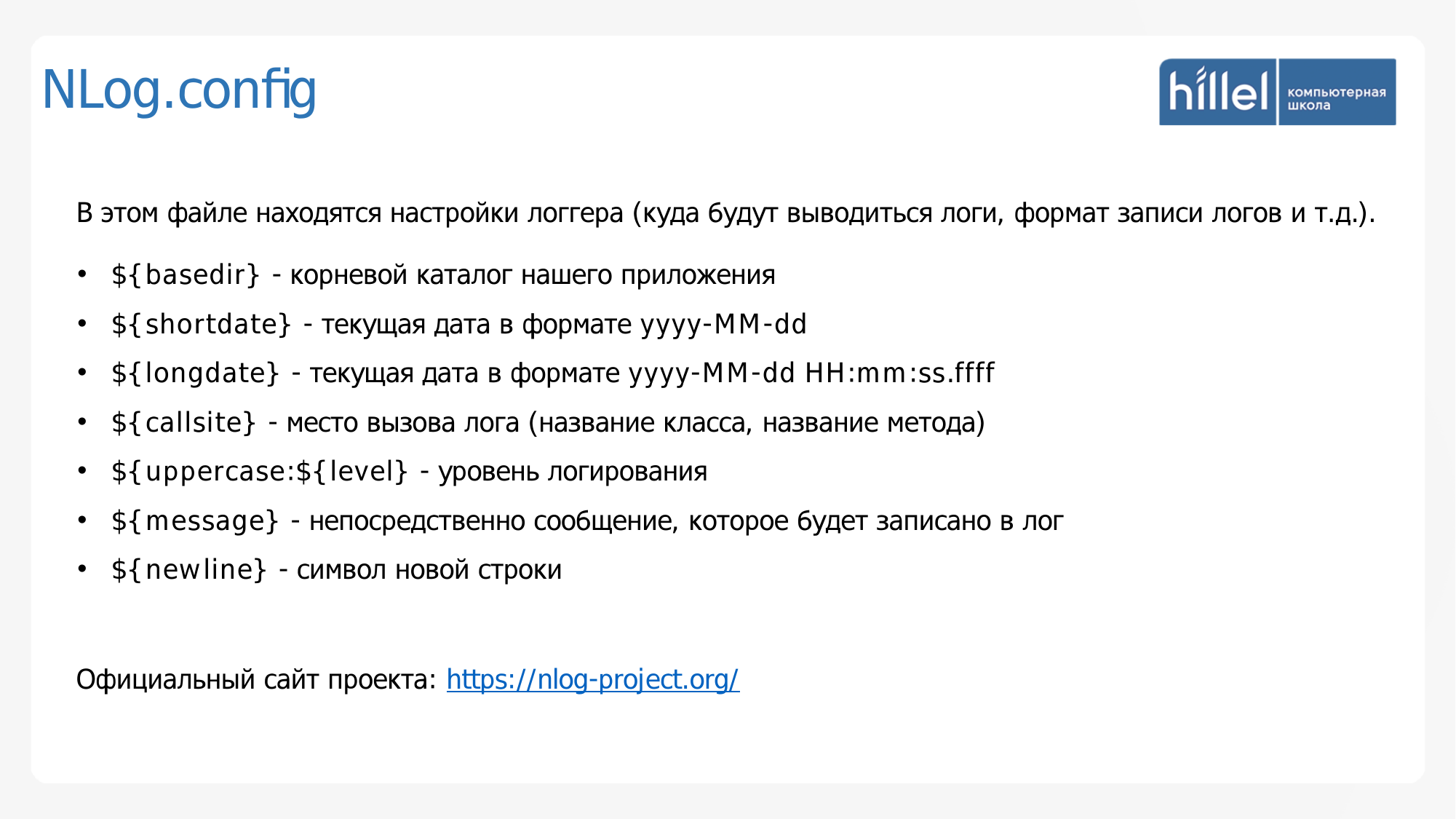

NLog.config
В этом файле находятся настройки логгера (куда будут выводиться логи, формат записи логов и т.д.).
${basedir} - корневой каталог нашего приложения
${shortdate} - текущая дата в формате yyyy-MM-dd
${longdate} - текущая дата в формате yyyy-MM-dd HH:mm:ss.ffff
${callsite} - место вызова лога (название класса, название метода)
${uppercase:${level} - уровень логирования
${message} - непосредственно сообщение, которое будет записано в лог
${newline} - символ новой строки
Официальный сайт проекта: https://nlog-project.org/